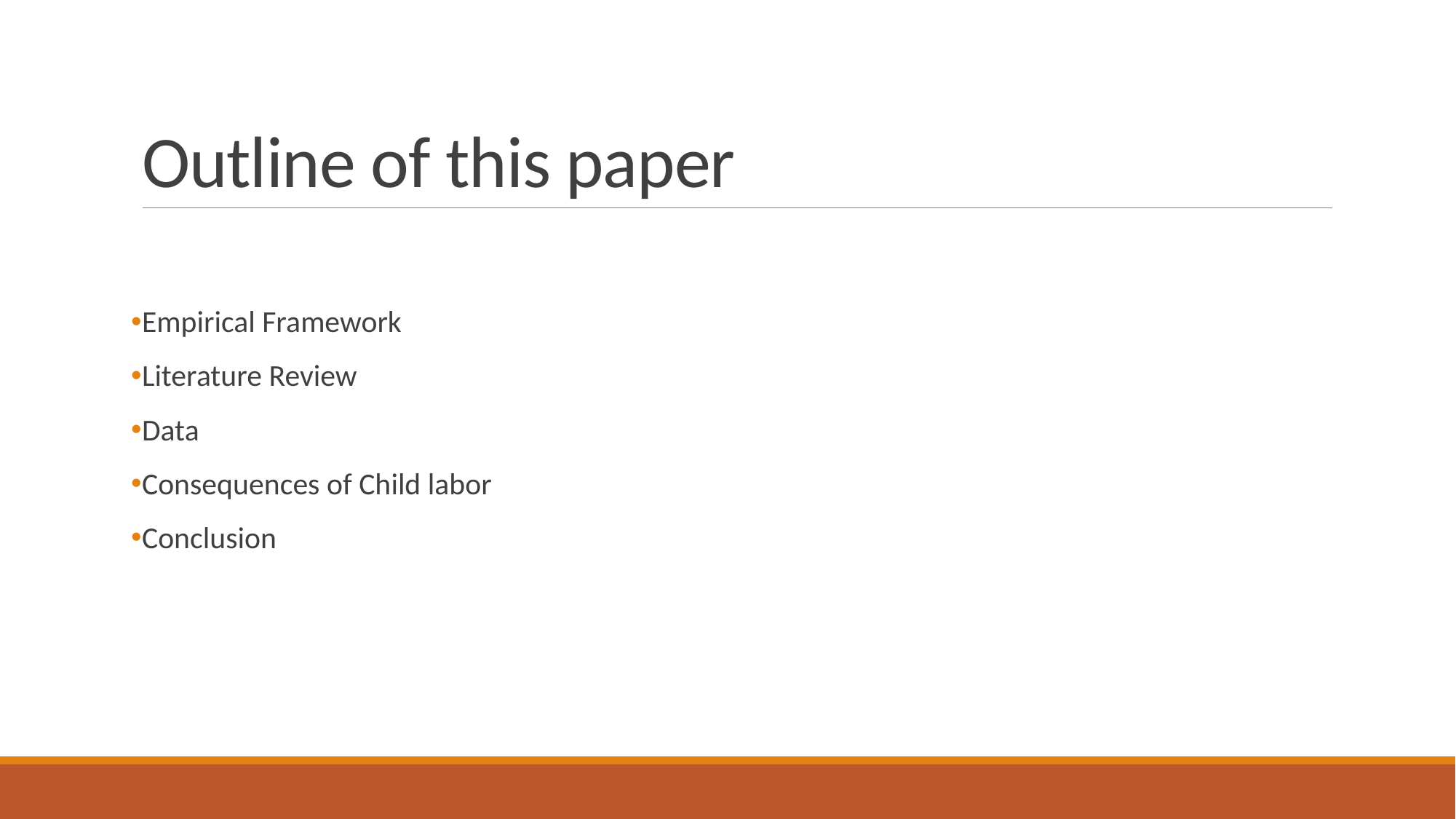

# Outline of this paper
Empirical Framework
Literature Review
Data
Consequences of Child labor
Conclusion